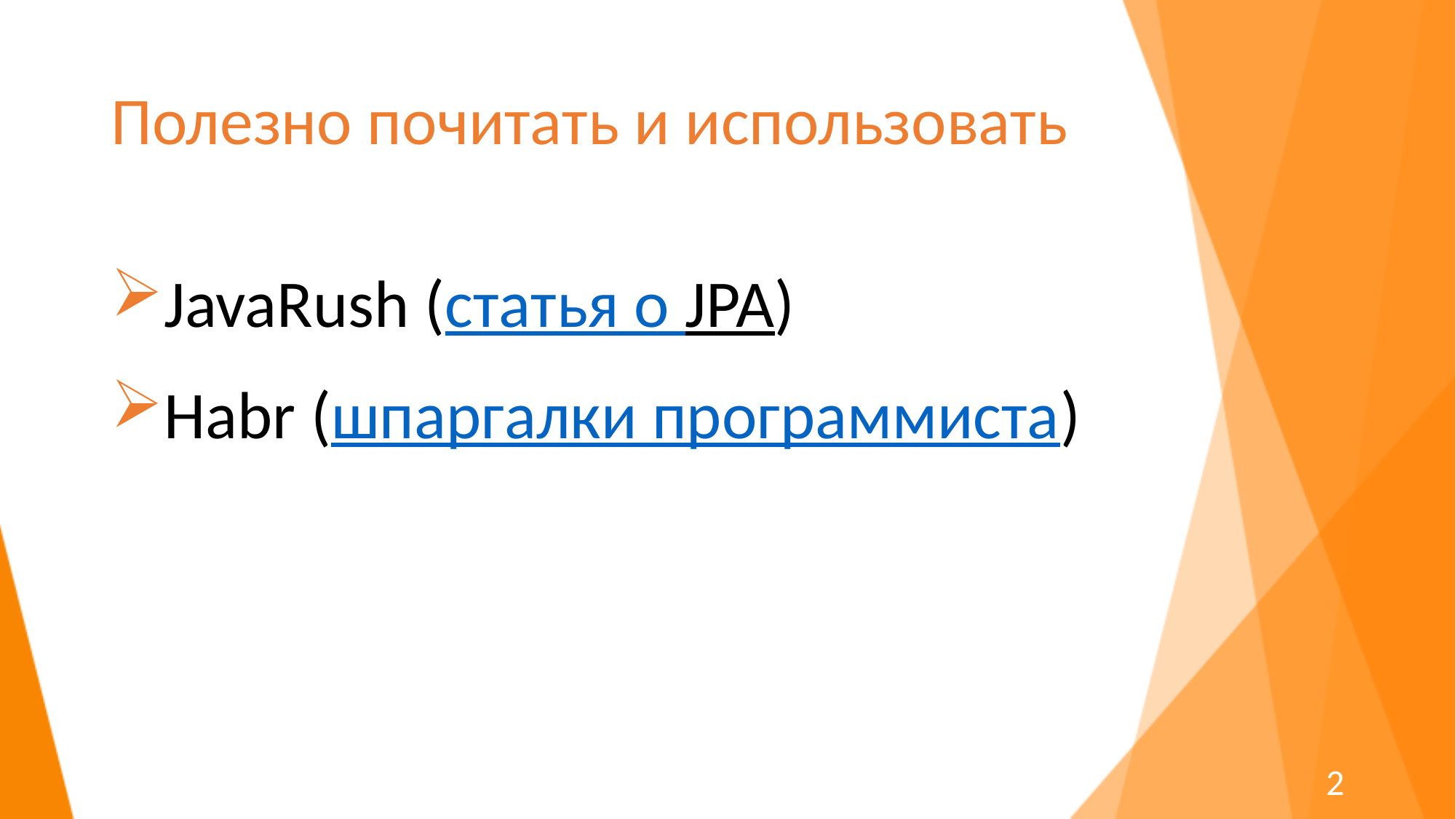

# Полезно почитать и использовать
JavaRush (статья о JPA)
Habr (шпаргалки программиста)
2